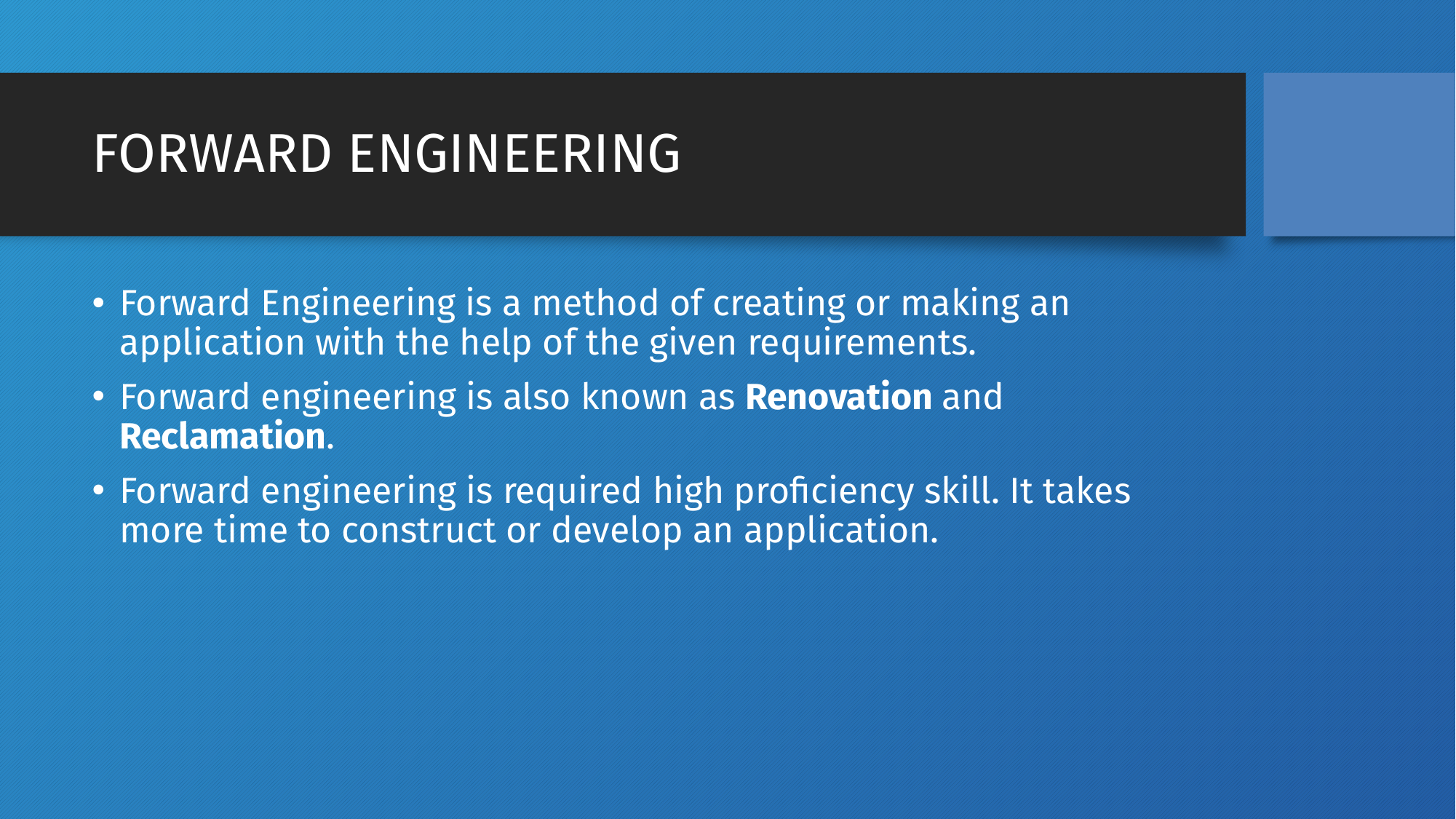

# FORWARD ENGINEERING
Forward Engineering is a method of creating or making an application with the help of the given requirements.
Forward engineering is also known as Renovation and Reclamation.
Forward engineering is required high proficiency skill. It takes more time to construct or develop an application.